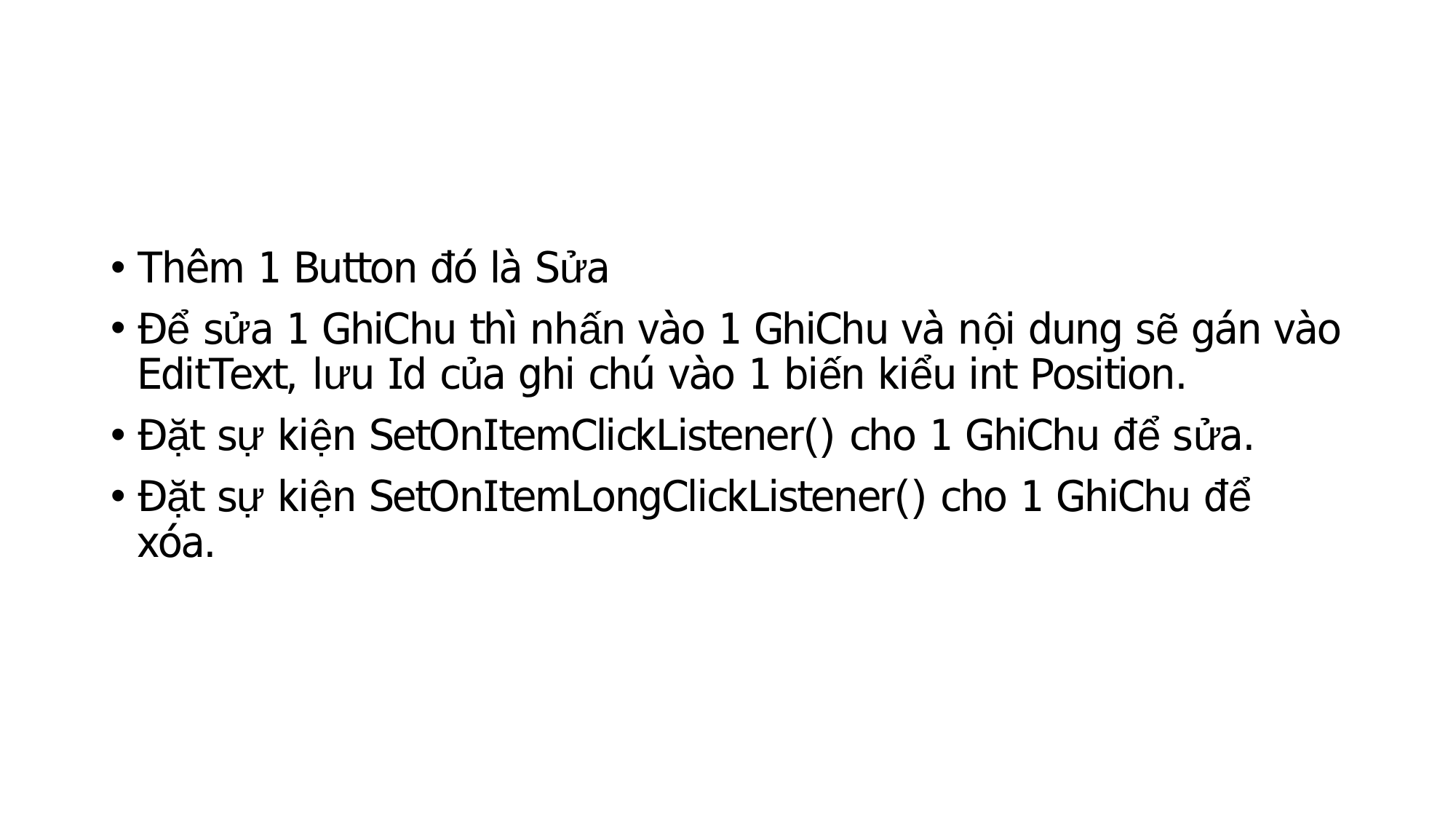

Thêm 1 Button đó là Sửa
Để sửa 1 GhiChu thì nhấn vào 1 GhiChu và nội dung sẽ gán vào EditText, lưu Id của ghi chú vào 1 biến kiểu int Position.
Đặt sự kiện SetOnItemClickListener() cho 1 GhiChu để sửa.
Đặt sự kiện SetOnItemLongClickListener() cho 1 GhiChu để xóa.